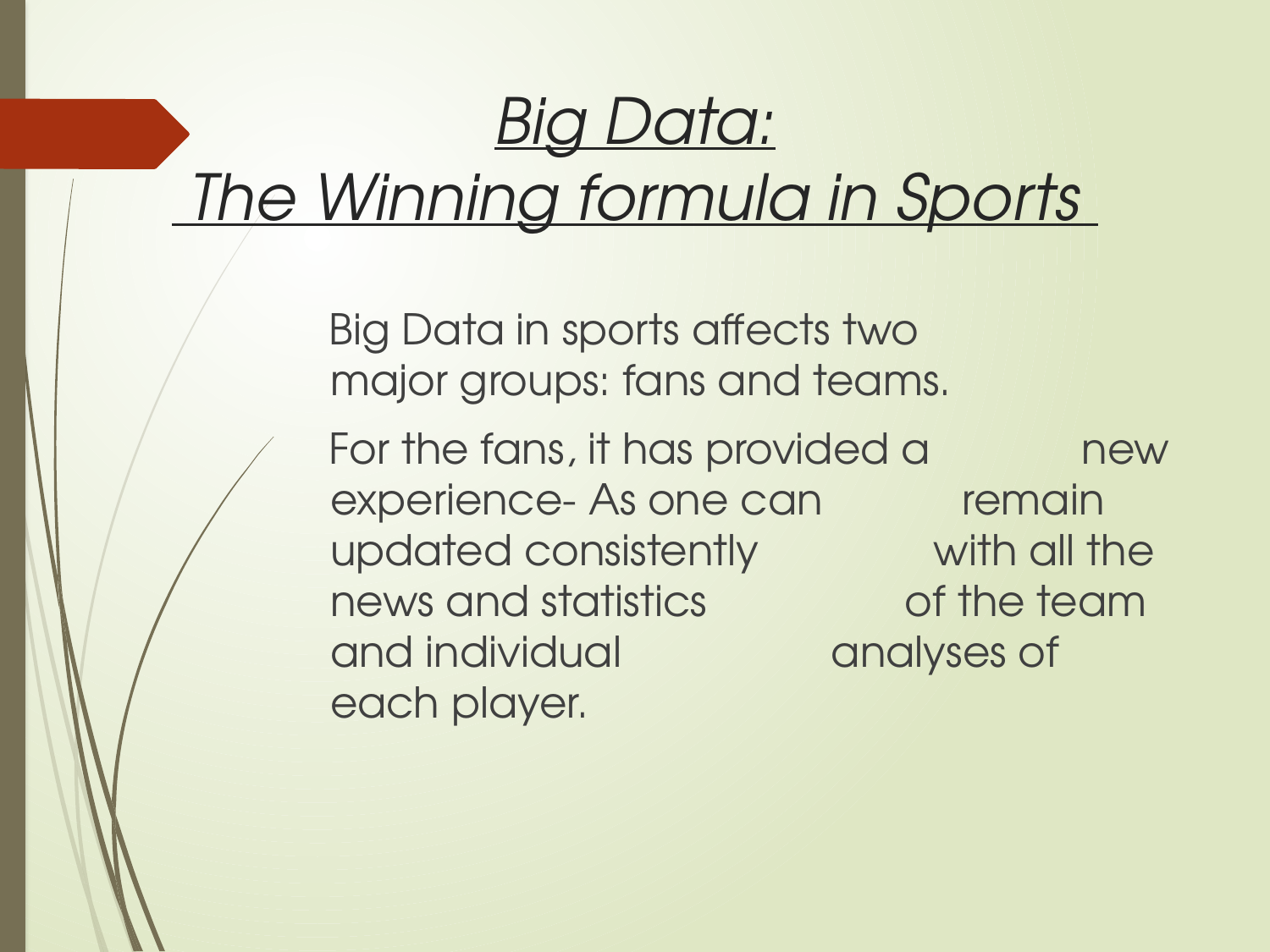

# Big Data: The Winning formula in Sports
    Big Data in sports affects two            major groups: fans and teams.
    For the fans, it has provided a             new experience- As one can            remain updated consistently               with all the news and statistics                 of the team and individual                  analyses of each player.